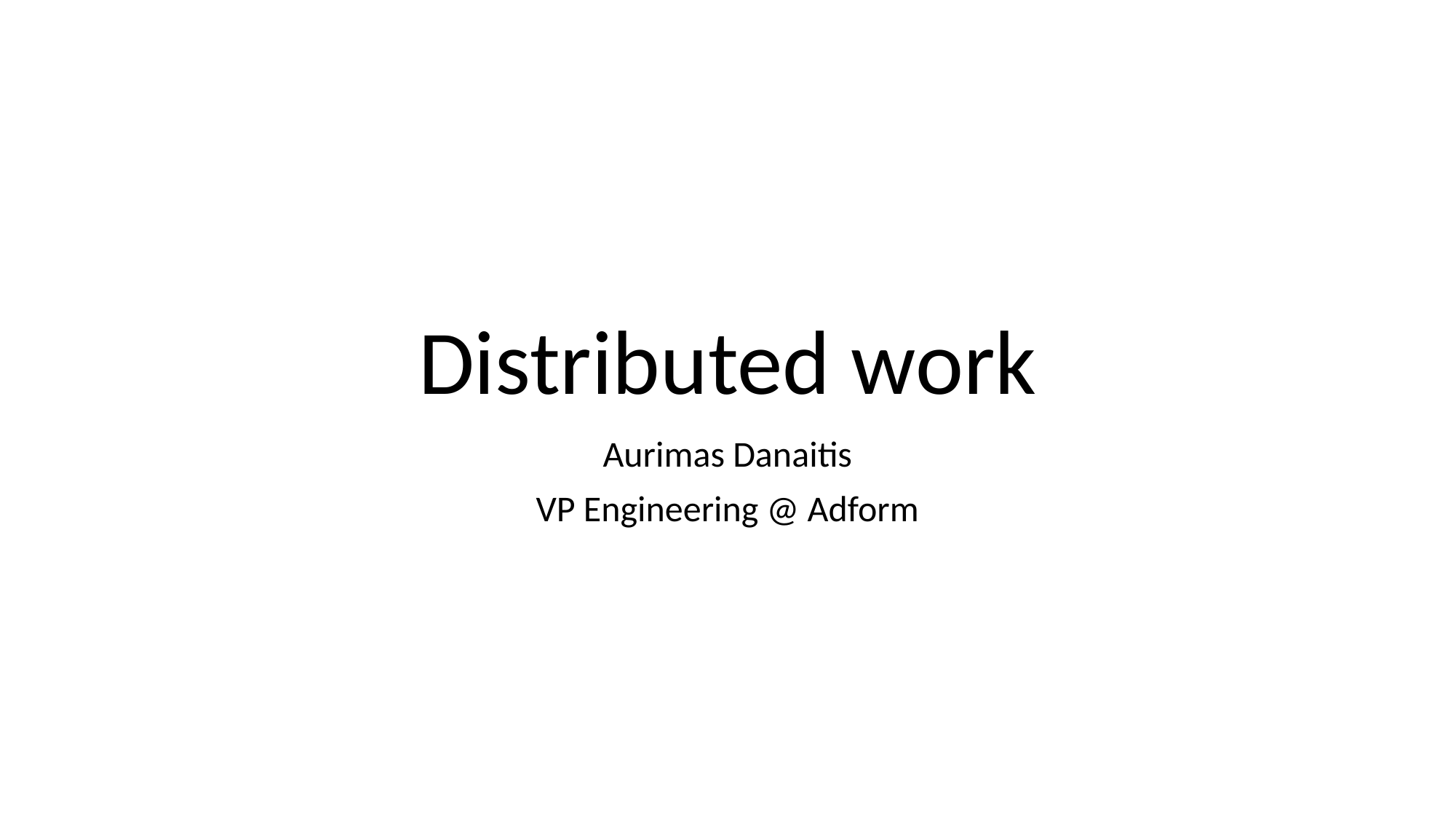

# Distributed work
Aurimas Danaitis
VP Engineering @ Adform